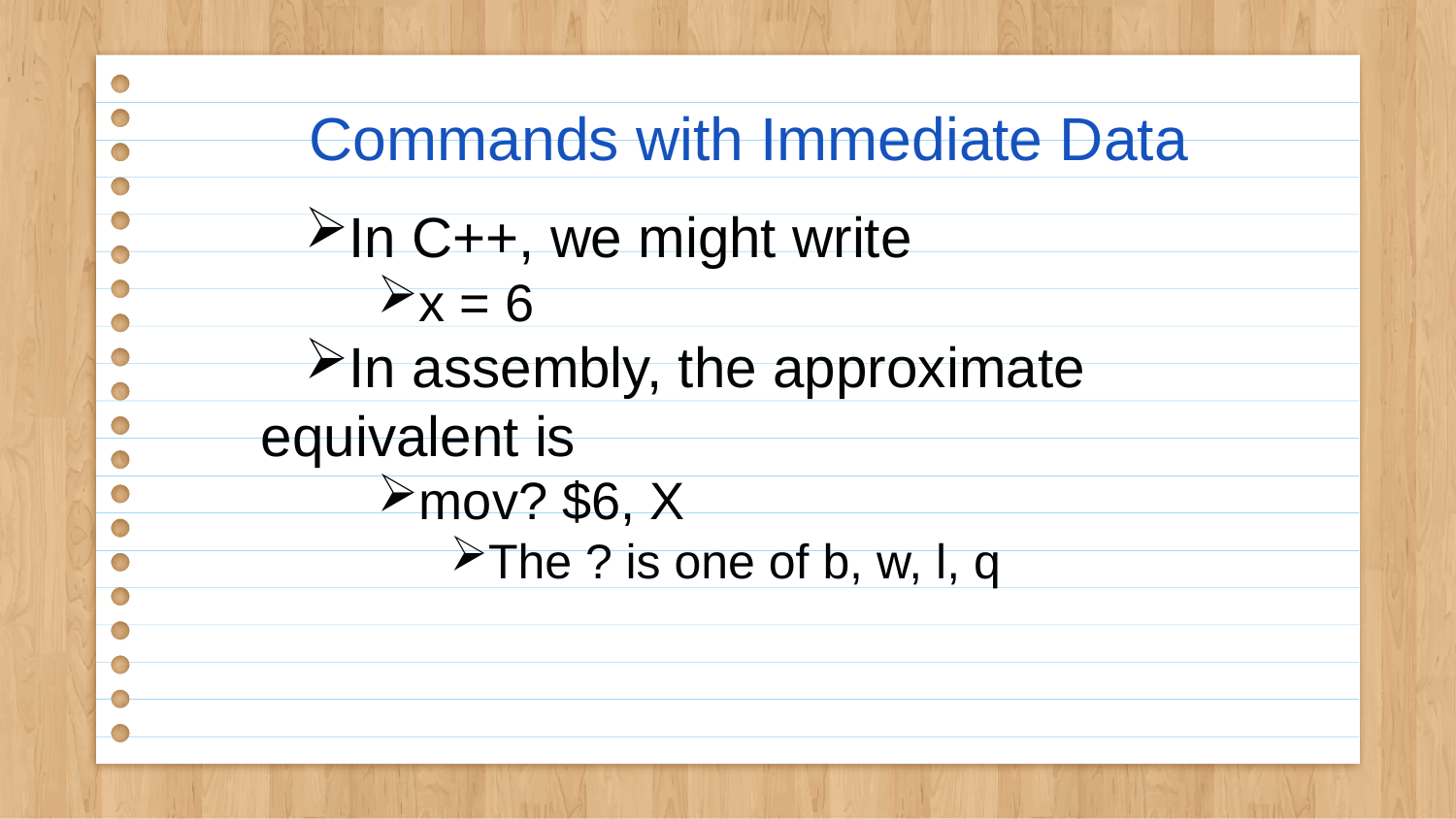

# Commands with Immediate Data
In C++, we might write
x = 6
In assembly, the approximate equivalent is
mov? $6, X
The ? is one of b, w, l, q